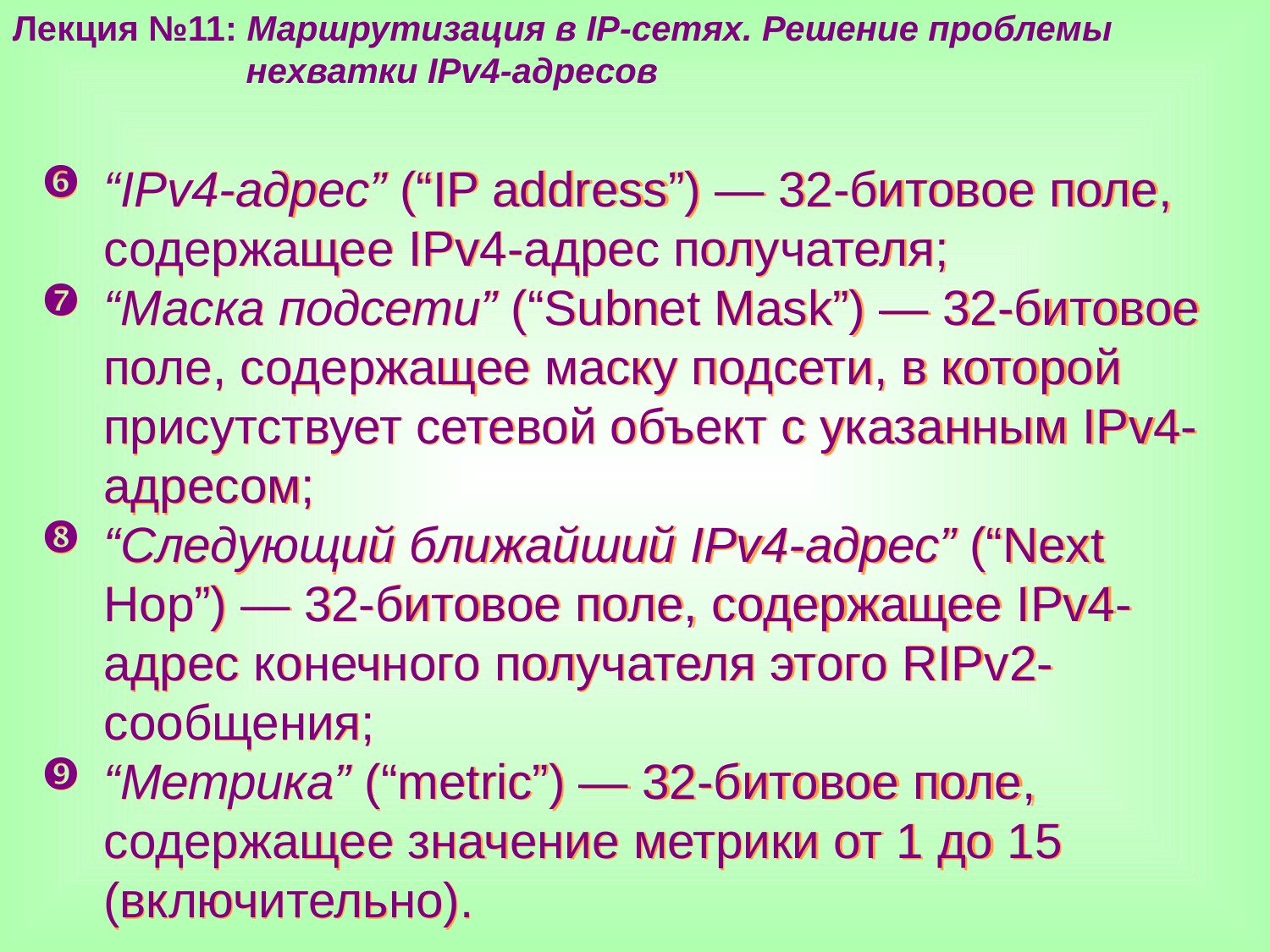

Лекция №11: Маршрутизация в IP-сетях. Решение проблемы
                        нехватки IPv4-адресов
“IPv4-адрес” (“IP address”) — 32-битовое поле, содержащее IPv4-адрес получателя;
“Маска подсети” (“Subnet Mask”) — 32-битовое поле, содержащее маску подсети, в которой присутствует сетевой объект с указанным IPv4-адресом;
“Следующий ближайший IPv4-адрес” (“Next Hop”) — 32-битовое поле, содержащее IPv4-адрес конечного получателя этого RIPv2-сообщения;
“Метрика” (“metric”) — 32-битовое поле, содержащее значение метрики от 1 до 15 (включительно).